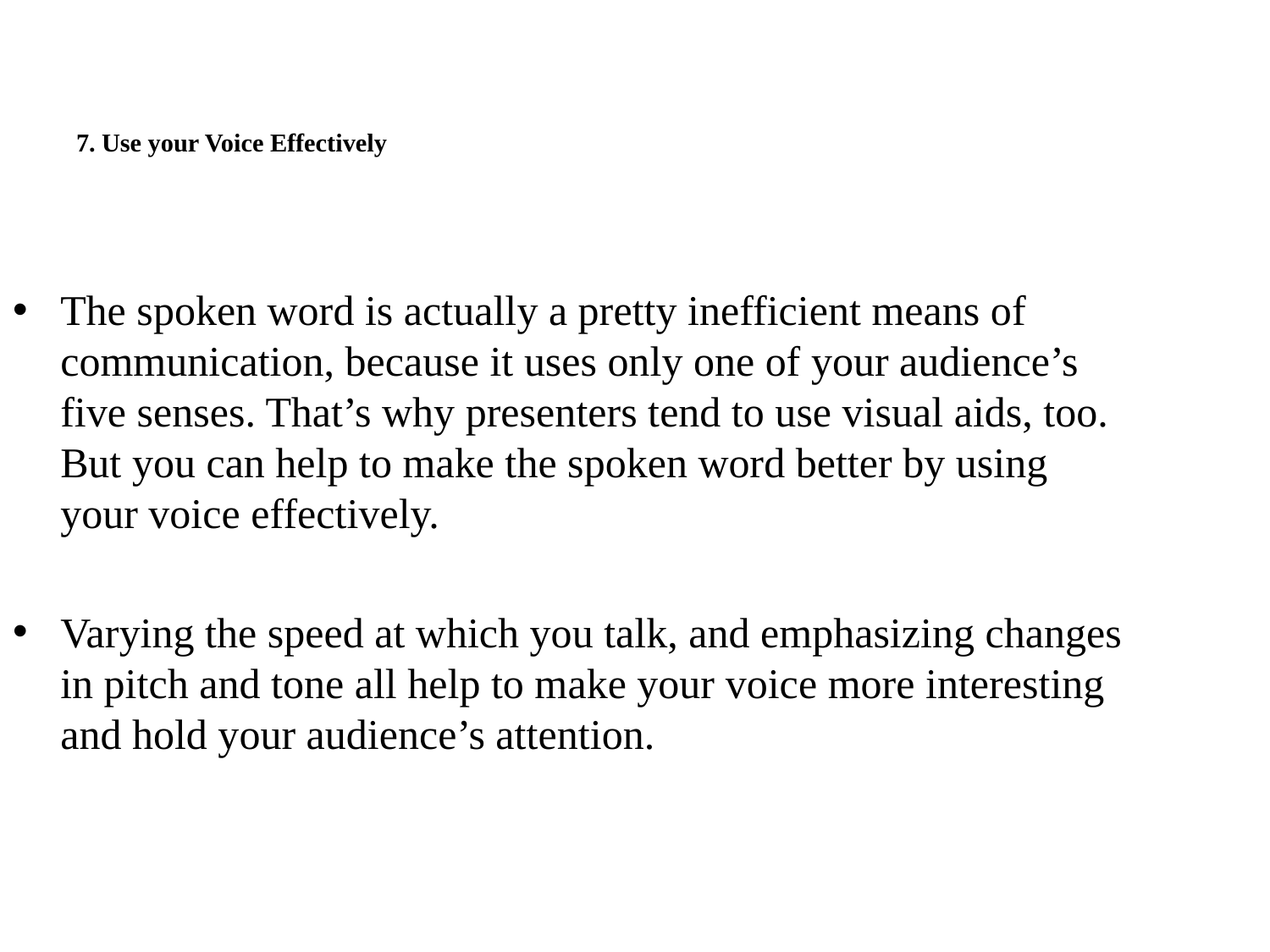

# 7. Use your Voice Effectively

The spoken word is actually a pretty inefficient means of communication, because it uses only one of your audience’s five senses. That’s why presenters tend to use visual aids, too. But you can help to make the spoken word better by using your voice effectively.

Varying the speed at which you talk, and emphasizing changes in pitch and tone all help to make your voice more interesting and hold your audience’s attention.